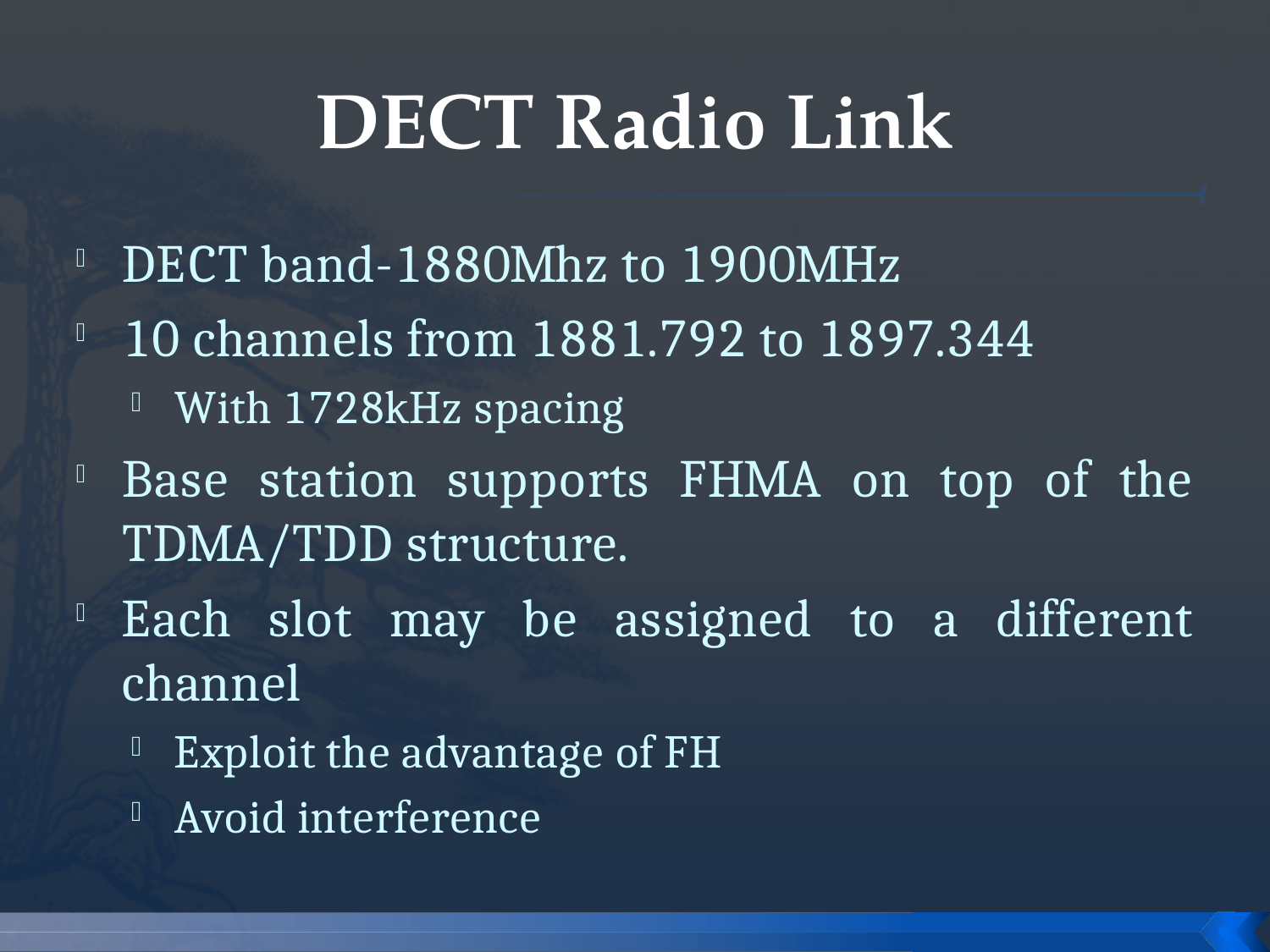

# DECT Radio Link
DECT band-1880Mhz to 1900MHz
10 channels from 1881.792 to 1897.344
With 1728kHz spacing
Base station supports FHMA on top of the TDMA/TDD structure.
Each slot may be assigned to a different channel
Exploit the advantage of FH
Avoid interference